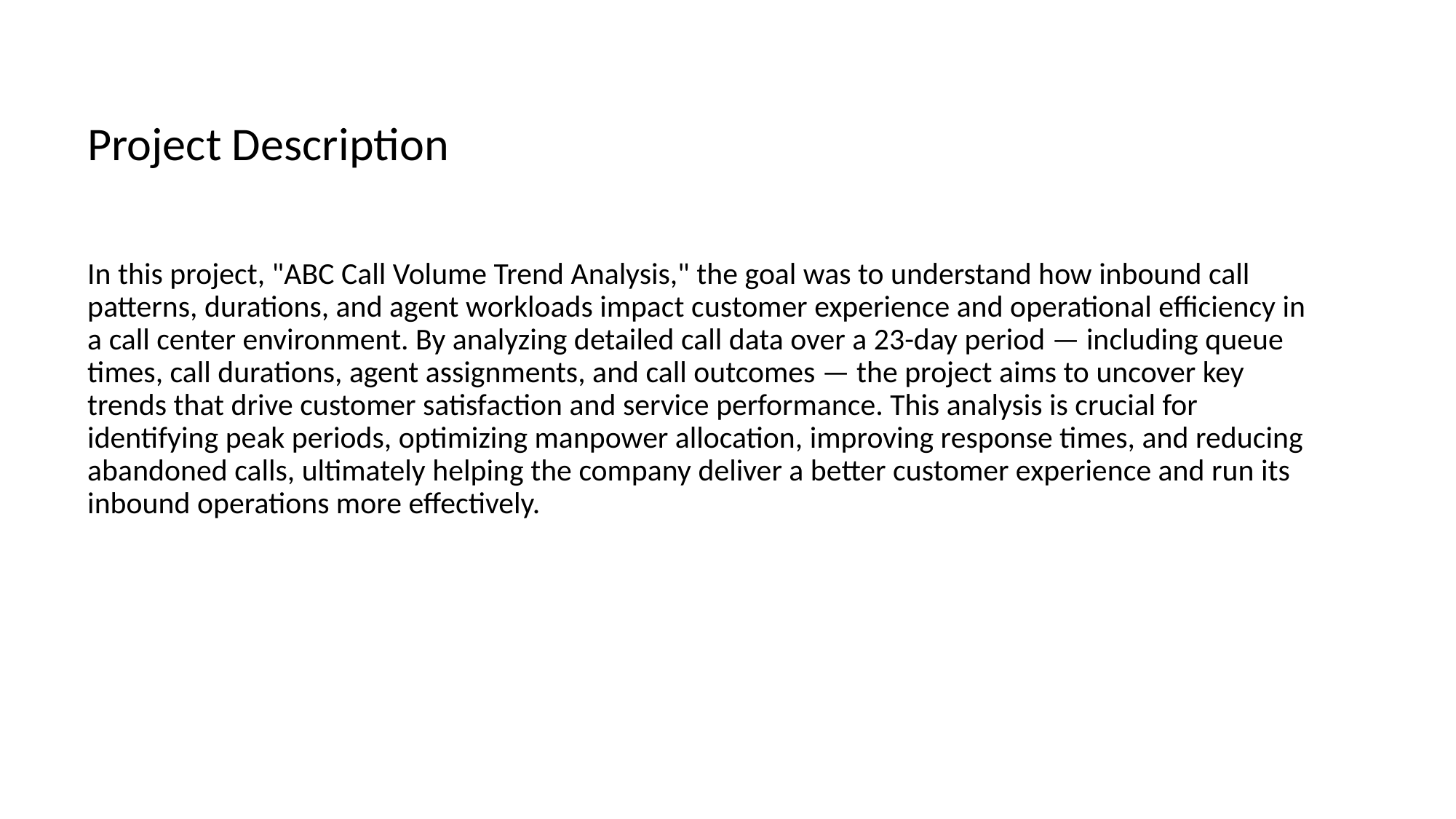

# Project Description
In this project, "ABC Call Volume Trend Analysis," the goal was to understand how inbound call patterns, durations, and agent workloads impact customer experience and operational efficiency in a call center environment. By analyzing detailed call data over a 23-day period — including queue times, call durations, agent assignments, and call outcomes — the project aims to uncover key trends that drive customer satisfaction and service performance. This analysis is crucial for identifying peak periods, optimizing manpower allocation, improving response times, and reducing abandoned calls, ultimately helping the company deliver a better customer experience and run its inbound operations more effectively.